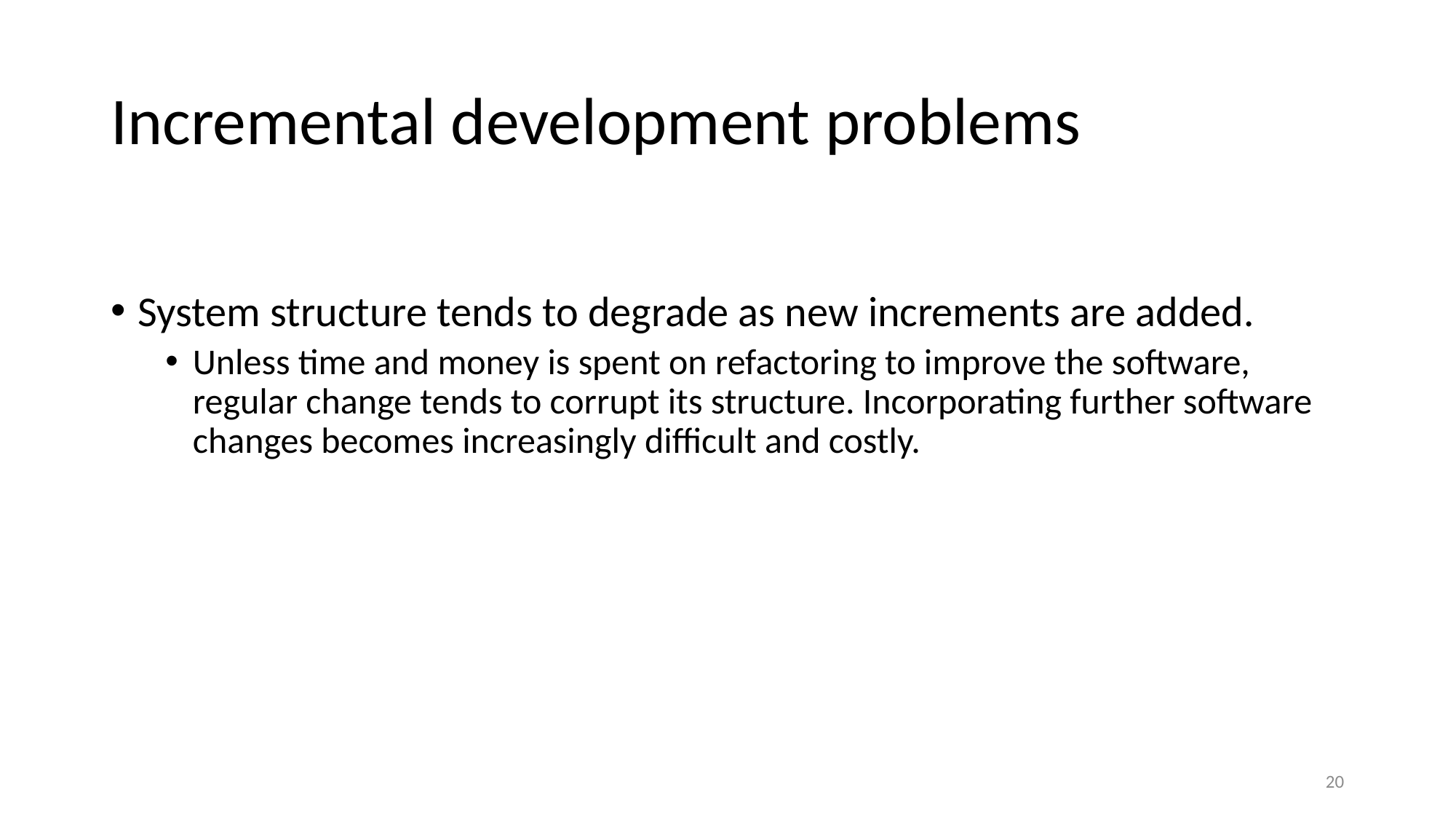

# Incremental development problems

System structure tends to degrade as new increments are added.
Unless time and money is spent on refactoring to improve the software, regular change tends to corrupt its structure. Incorporating further software changes becomes increasingly difficult and costly.
20